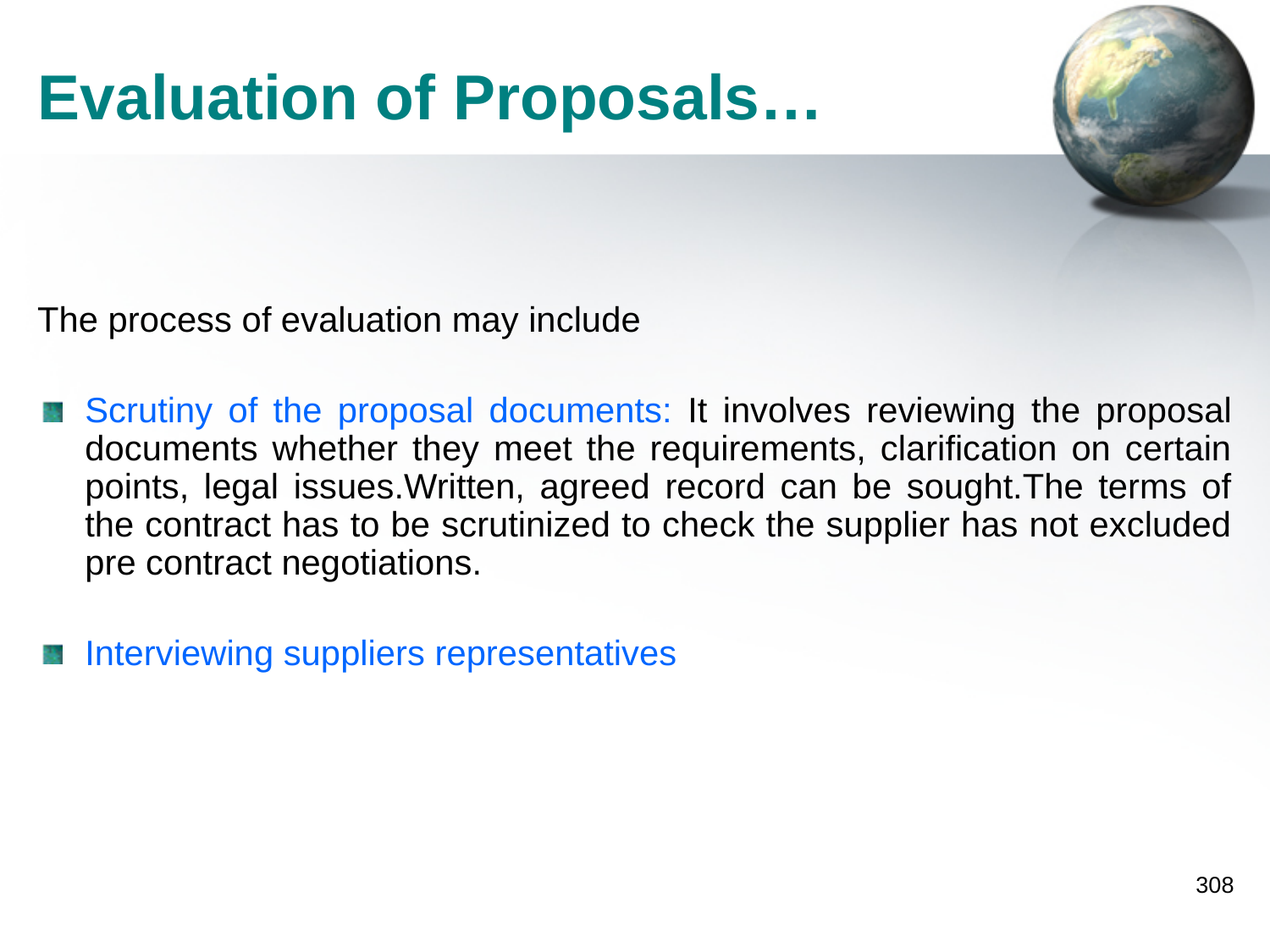

Evaluation of Proposals…

The process of evaluation may include

Scrutiny of the proposal documents: It involves reviewing the proposal documents whether they meet the requirements, clarification on certain points, legal issues.Written, agreed record can be sought.The terms of the contract has to be scrutinized to check the supplier has not excluded pre contract negotiations.

Interviewing suppliers representatives

308